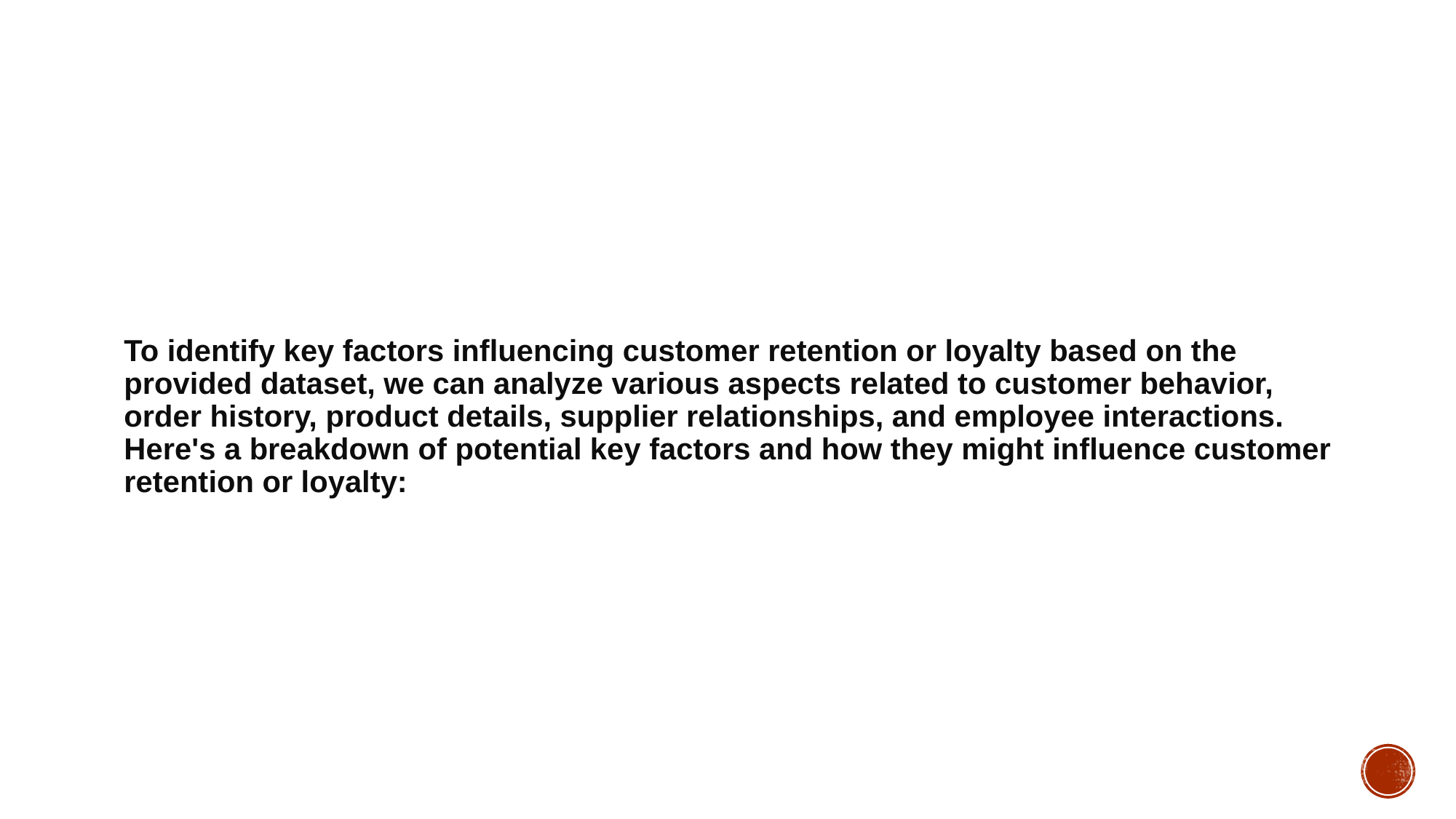

To identify key factors influencing customer retention or loyalty based on the provided dataset, we can analyze various aspects related to customer behavior, order history, product details, supplier relationships, and employee interactions. Here's a breakdown of potential key factors and how they might influence customer retention or loyalty: